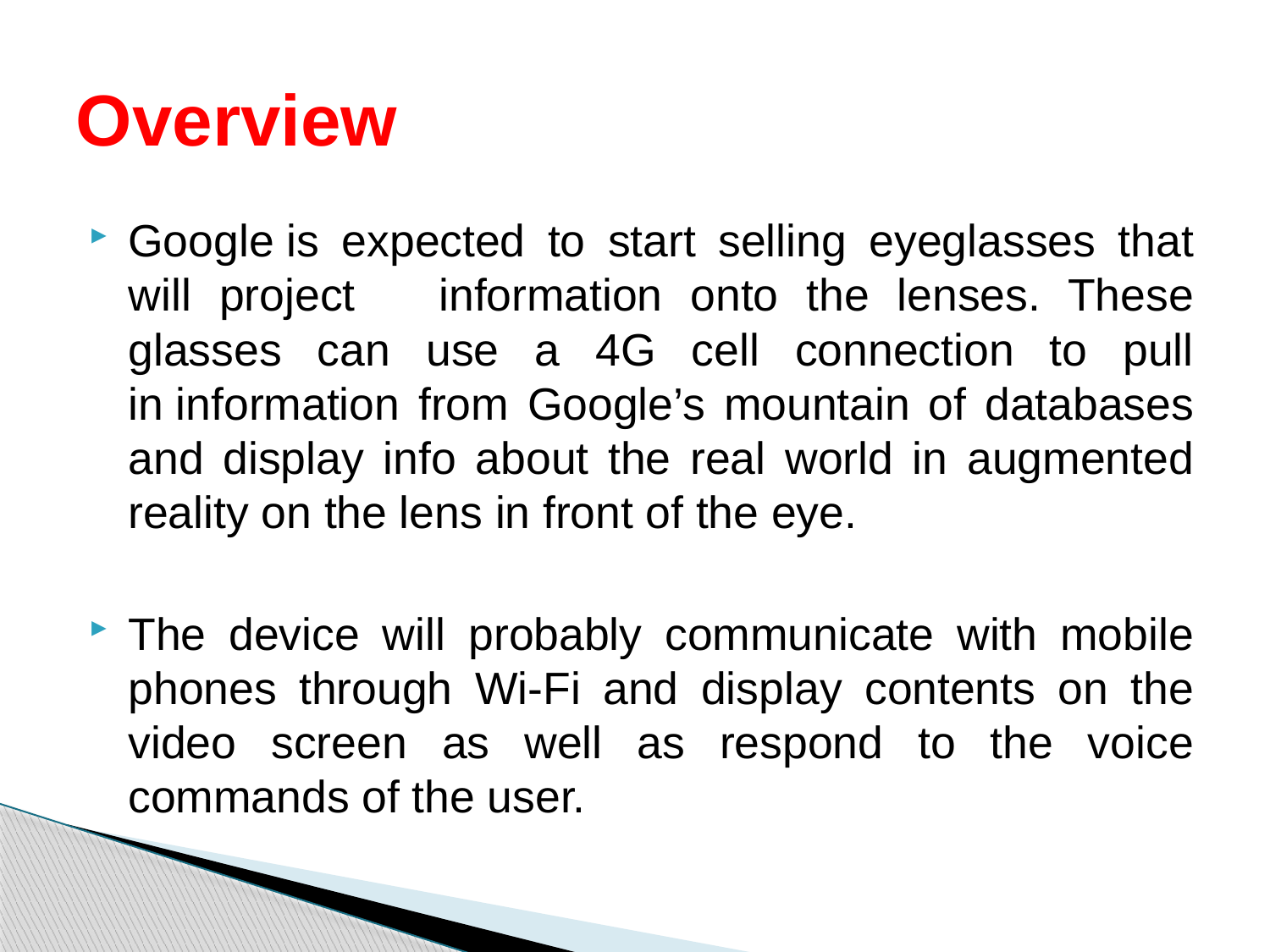

# Overview
Google is expected to start selling eyeglasses that will project   information onto the lenses. These glasses can use a 4G cell connection to pull in information from Google’s mountain of databases and display info about the real world in augmented reality on the lens in front of the eye.

The device will probably communicate with mobile phones through Wi-Fi and display contents on the video screen as well as respond to the voice commands of the user.